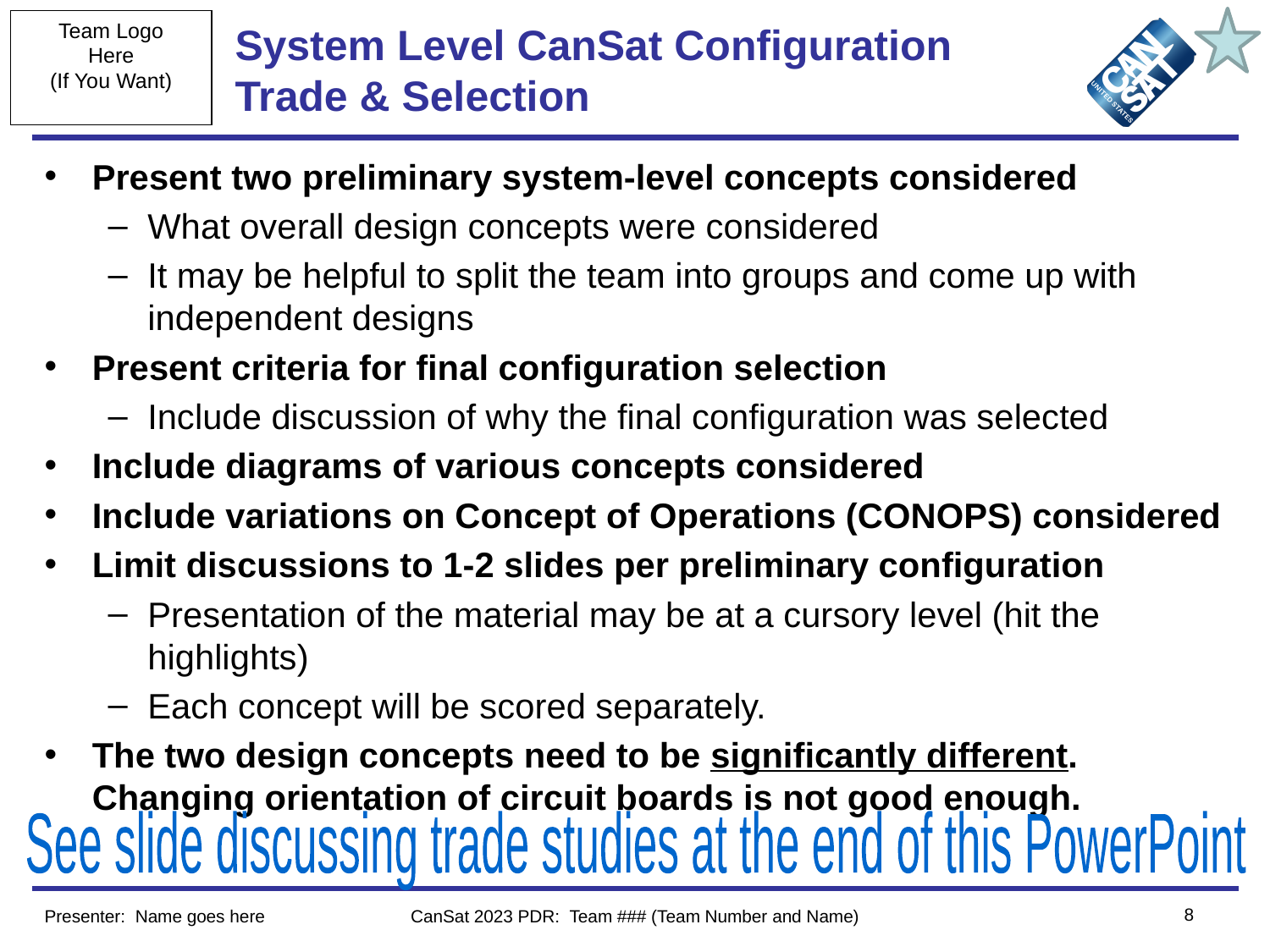

# System Level CanSat Configuration Trade & Selection
Present two preliminary system-level concepts considered
What overall design concepts were considered
It may be helpful to split the team into groups and come up with independent designs
Present criteria for final configuration selection
Include discussion of why the final configuration was selected
Include diagrams of various concepts considered
Include variations on Concept of Operations (CONOPS) considered
Limit discussions to 1-2 slides per preliminary configuration
Presentation of the material may be at a cursory level (hit the highlights)
Each concept will be scored separately.
The two design concepts need to be significantly different. Changing orientation of circuit boards is not good enough.

See slide discussing trade studies at the end of this PowerPoint
8
Presenter:  Name goes here
CanSat 2023 PDR:  Team ### (Team Number and Name)